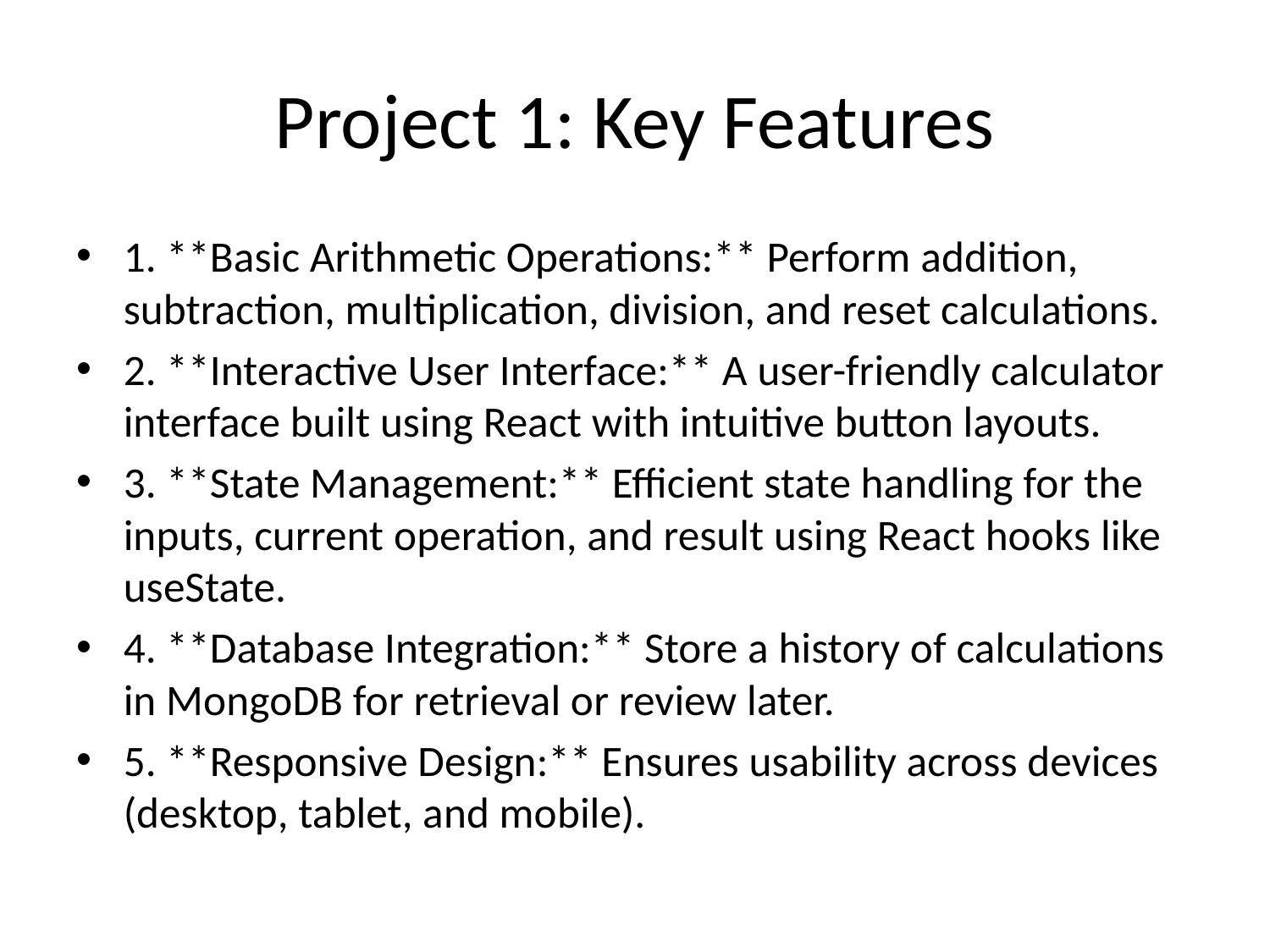

# Project 1: Key Features
1. **Basic Arithmetic Operations:** Perform addition, subtraction, multiplication, division, and reset calculations.
2. **Interactive User Interface:** A user-friendly calculator interface built using React with intuitive button layouts.
3. **State Management:** Efficient state handling for the inputs, current operation, and result using React hooks like useState.
4. **Database Integration:** Store a history of calculations in MongoDB for retrieval or review later.
5. **Responsive Design:** Ensures usability across devices (desktop, tablet, and mobile).